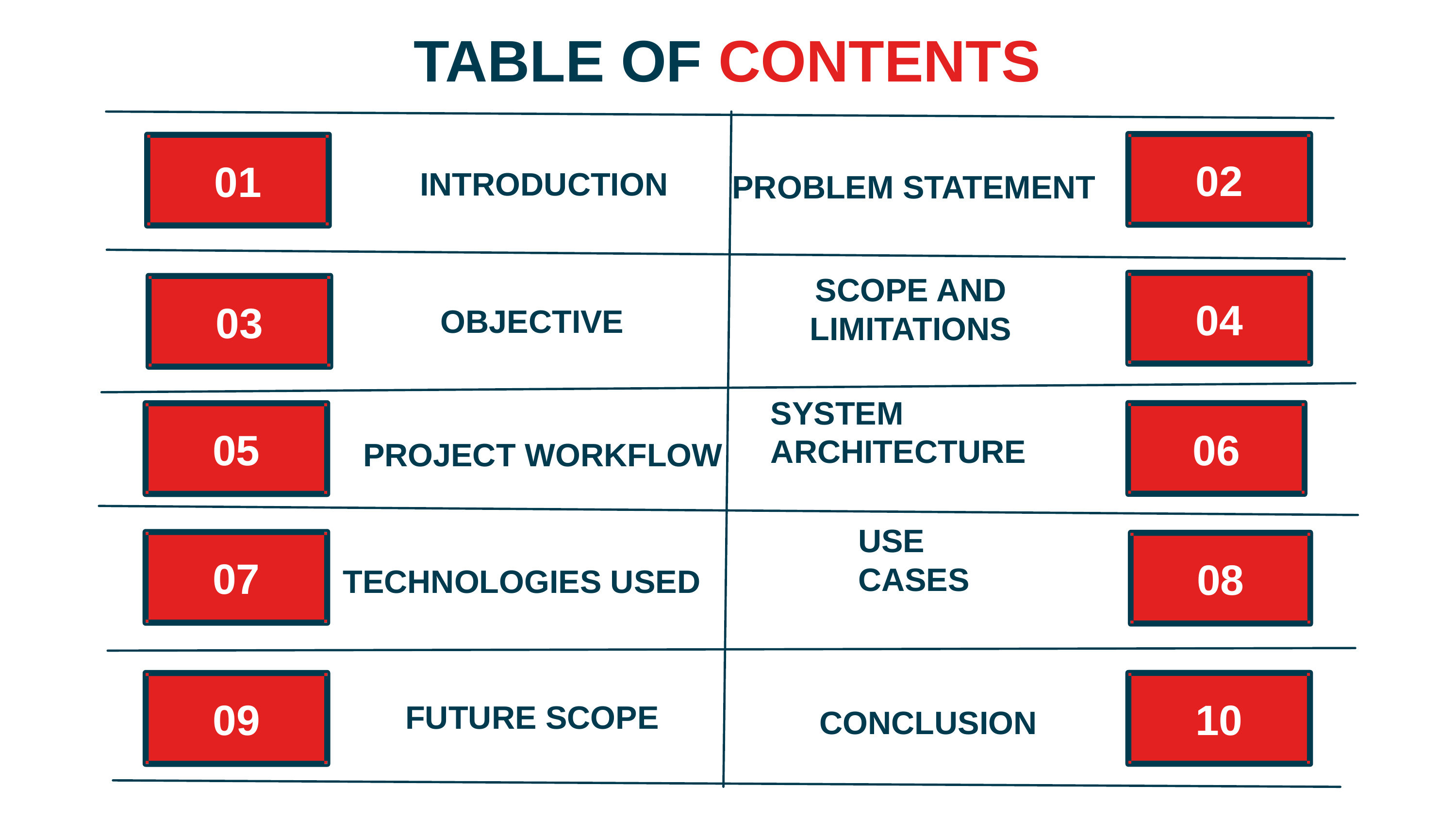

TABLE OF CONTENTS

02

01

01

INTRODUCTION

PROBLEM STATEMENT

04

03

SCOPE AND LIMITATIONS

OBJECTIVE

06

05

PROJECT WORKFLOW

SYSTEM ARCHITECTURE

07

08

TECHNOLOGIES USED

USE CASES

CONCLUSION
FUTURE SCOPE

10

09